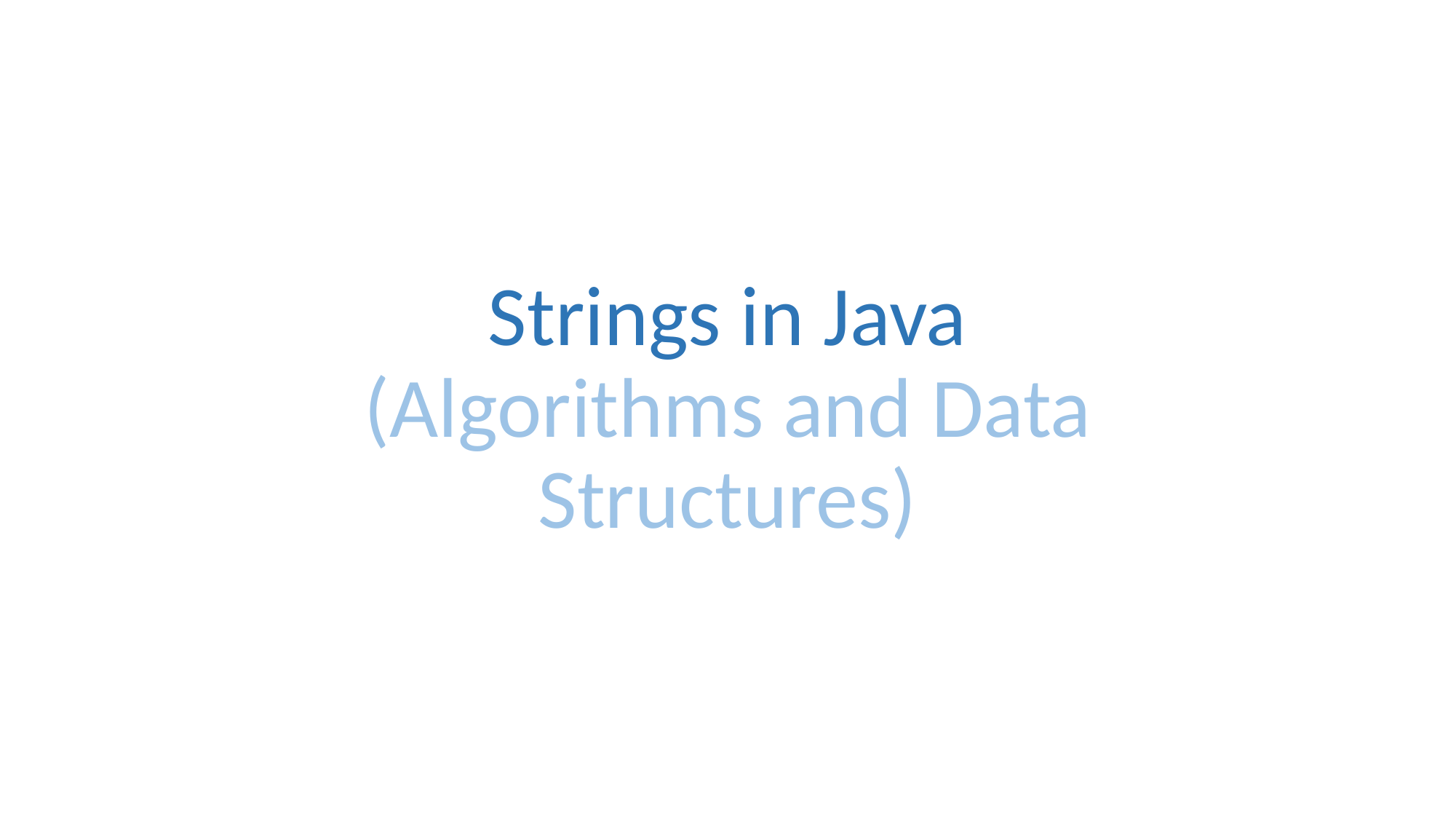

# Strings in Java (Algorithms and Data Structures)